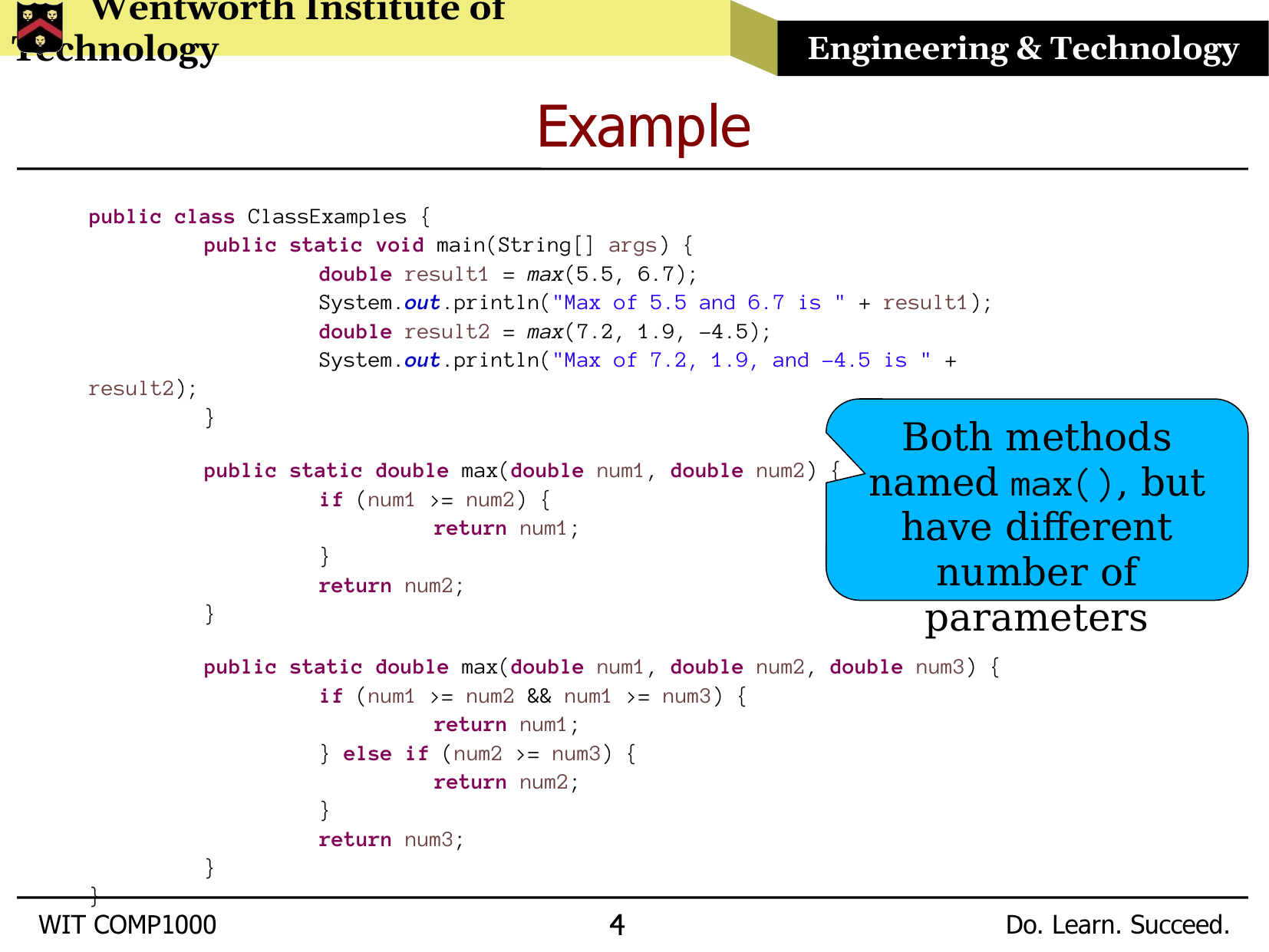

# Example
public class ClassExamples {
	public static void main(String[] args) {
		double result1 = max(5.5, 6.7);
		System.out.println("Max of 5.5 and 6.7 is " + result1);
		double result2 = max(7.2, 1.9, -4.5);
		System.out.println("Max of 7.2, 1.9, and -4.5 is " + result2);
	}

	public static double max(double num1, double num2) {
		if (num1 >= num2) {
			return num1;
		}
		return num2;
	}

	public static double max(double num1, double num2, double num3) {
		if (num1 >= num2 && num1 >= num3) {
			return num1;
		} else if (num2 >= num3) {
			return num2;
		}
		return num3;
	}
}
Both methods named max(), but have different number of parameters